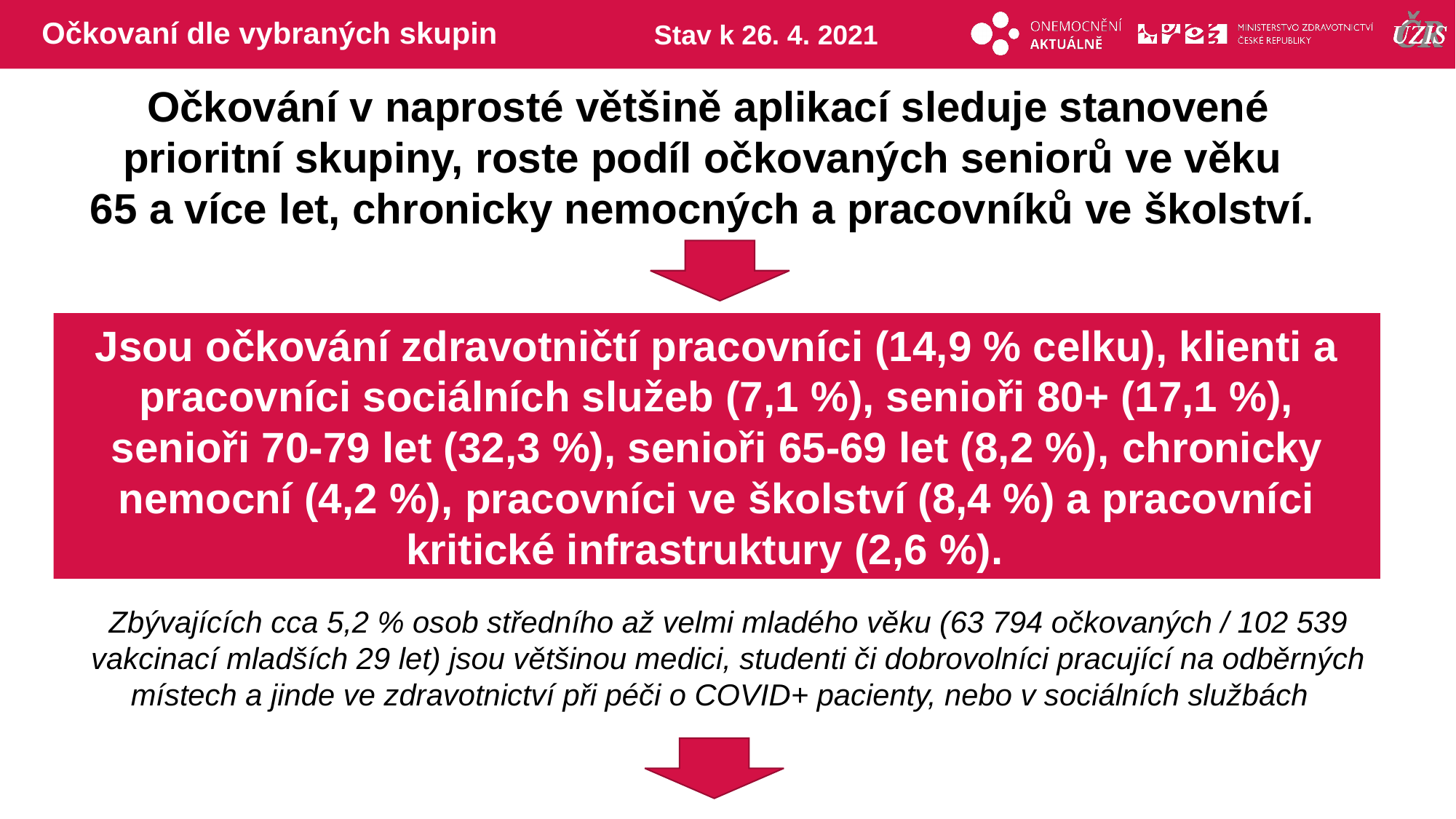

# Očkovaní dle vybraných skupin
Stav k 26. 4. 2021
Očkování v naprosté většině aplikací sleduje stanovené prioritní skupiny, roste podíl očkovaných seniorů ve věku
65 a více let, chronicky nemocných a pracovníků ve školství.

Jsou očkování zdravotničtí pracovníci (14,9 % celku), klienti a pracovníci sociálních služeb (7,1 %), senioři 80+ (17,1 %), senioři 70-79 let (32,3 %), senioři 65-69 let (8,2 %), chronicky nemocní (4,2 %), pracovníci ve školství (8,4 %) a pracovníci kritické infrastruktury (2,6 %).
Zbývajících cca 5,2 % osob středního až velmi mladého věku (63 794 očkovaných / 102 539 vakcinací mladších 29 let) jsou většinou medici, studenti či dobrovolníci pracující na odběrných místech a jinde ve zdravotnictví při péči o COVID+ pacienty, nebo v sociálních službách